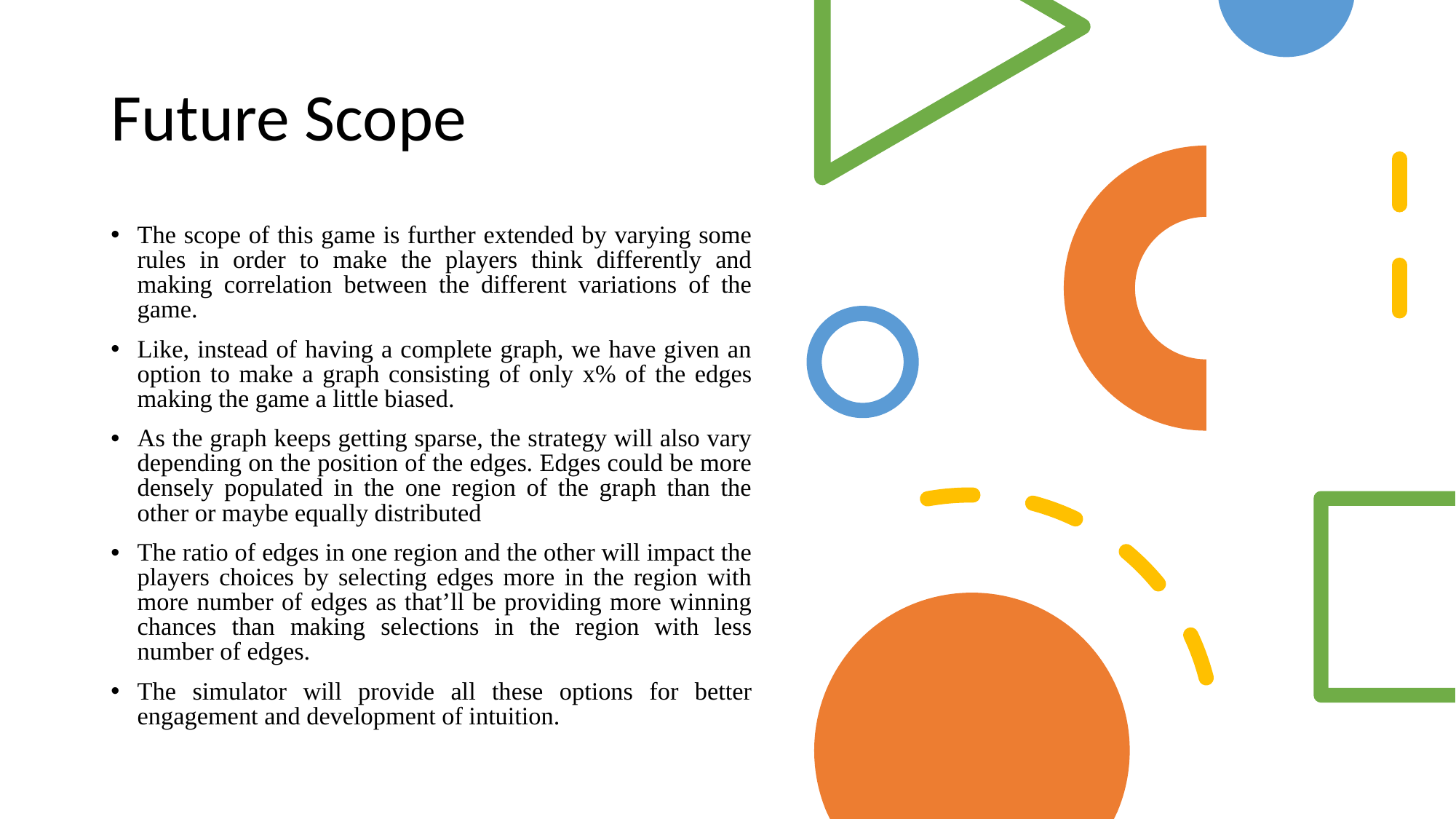

# Future Scope

The scope of this game is further extended by varying some rules in order to make the players think differently and making correlation between the different variations of the game.
Like, instead of having a complete graph, we have given an option to make a graph consisting of only x% of the edges making the game a little biased.
As the graph keeps getting sparse, the strategy will also vary depending on the position of the edges. Edges could be more densely populated in the one region of the graph than the other or maybe equally distributed
The ratio of edges in one region and the other will impact the players choices by selecting edges more in the region with more number of edges as that’ll be providing more winning chances than making selections in the region with less number of edges.
The simulator will provide all these options for better engagement and development of intuition.